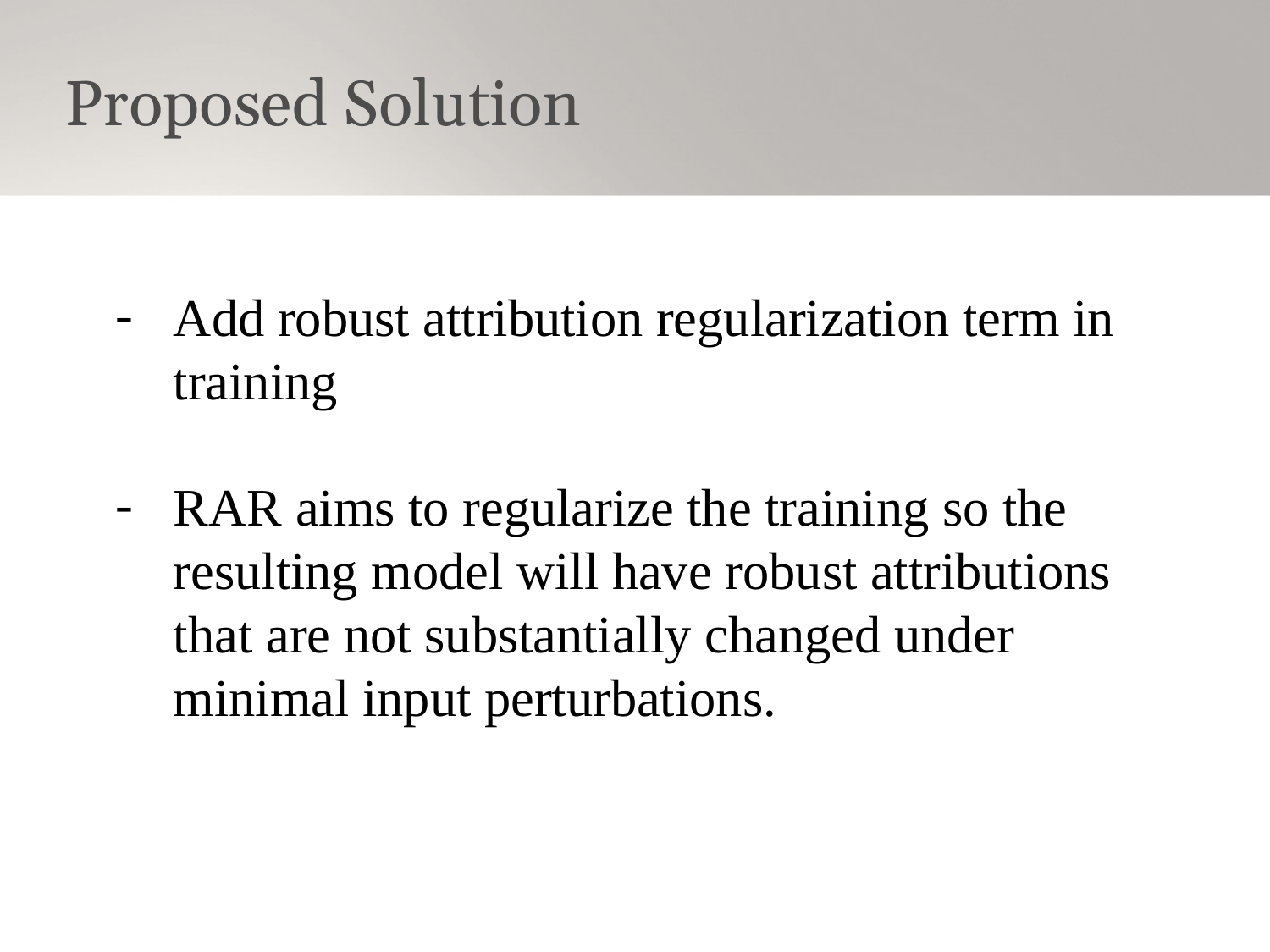

Proposed Solution
Add robust attribution regularization term in training

RAR aims to regularize the training so the resulting model will have robust attributions that are not substantially changed under minimal input perturbations.